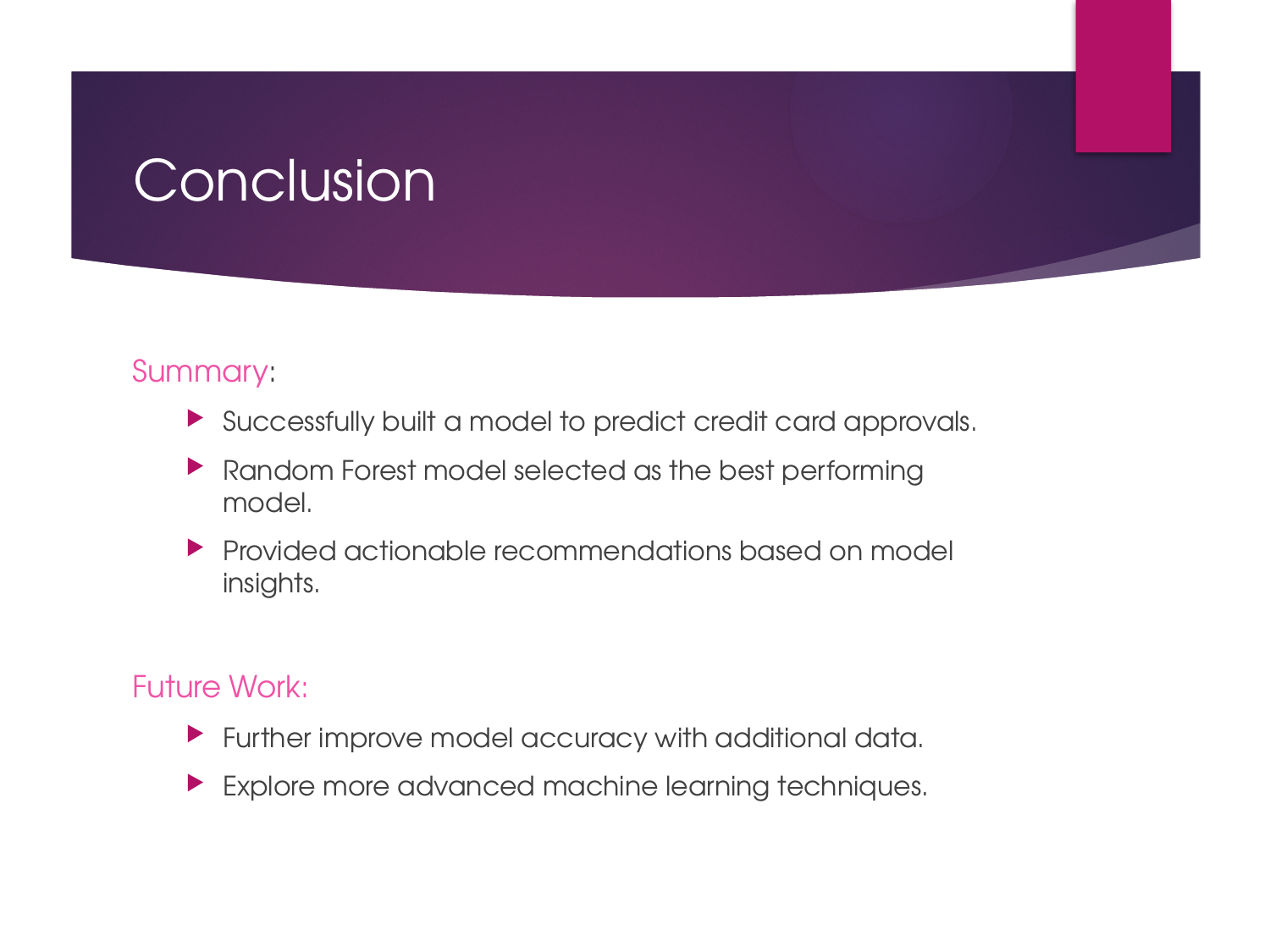

# Conclusion
Summary:
Successfully built a model to predict credit card approvals.
Random Forest model selected as the best performing model.
Provided actionable recommendations based on model insights.

Future Work:
Further improve model accuracy with additional data.
Explore more advanced machine learning techniques.